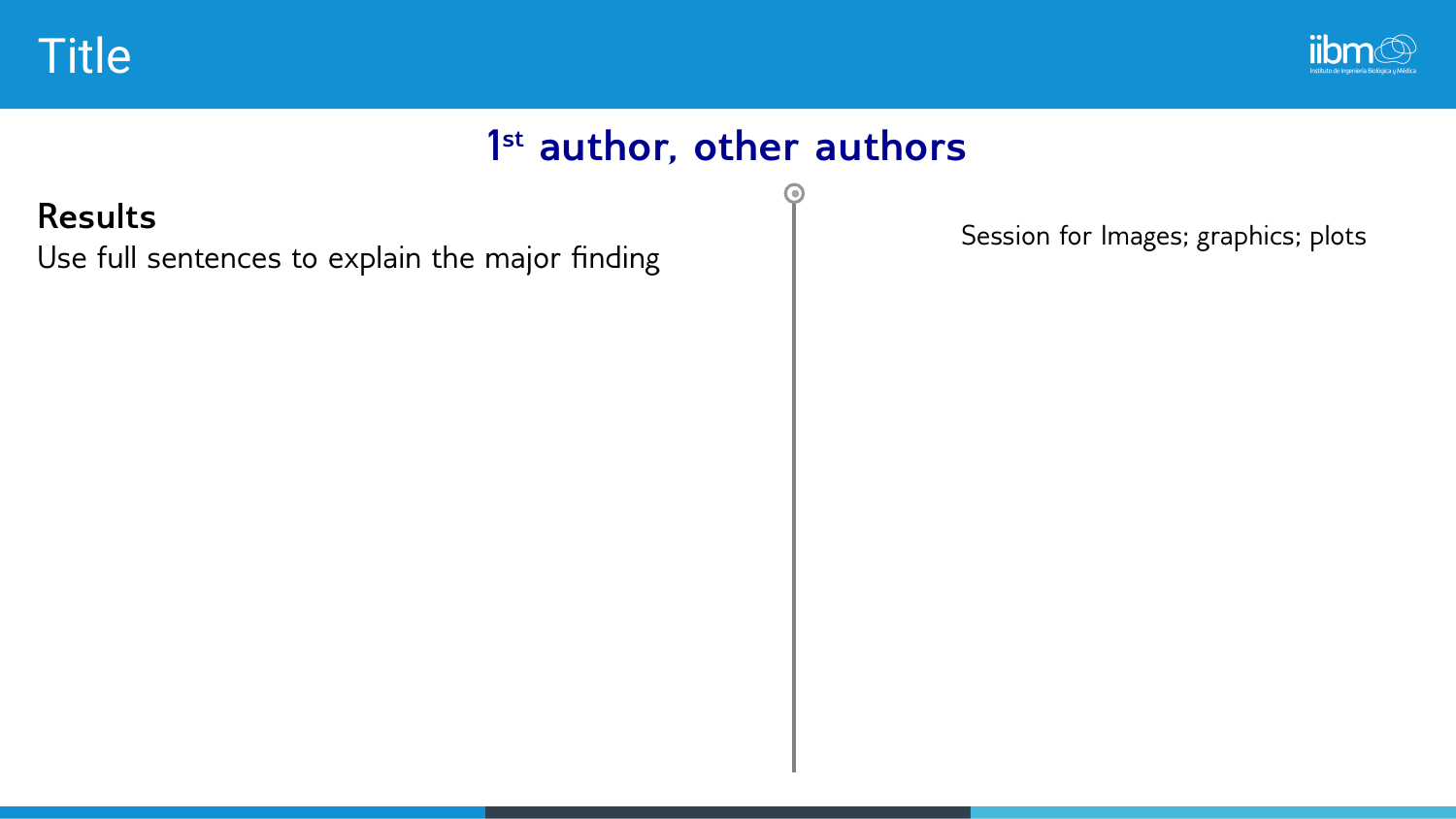

# Title
1st author, other authors

Results
Use full sentences to explain the major finding
Session for Images; graphics; plots
Advisor: Prof. Krystyn Van Vliet